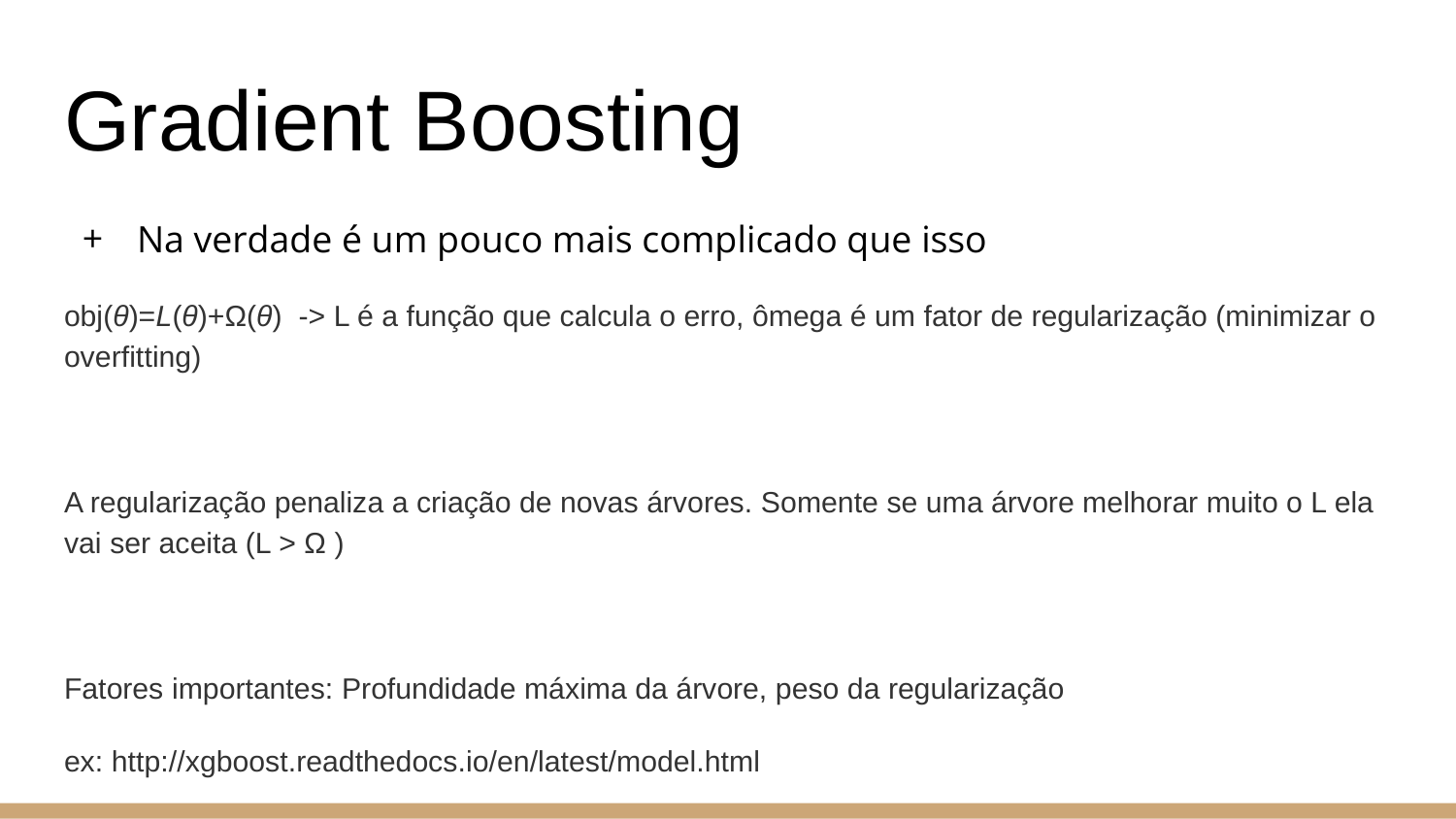

# Gradient Boosting
Na verdade é um pouco mais complicado que isso
obj(θ)=L(θ)+Ω(θ)  -> L é a função que calcula o erro, ômega é um fator de regularização (minimizar o overfitting)

A regularização penaliza a criação de novas árvores. Somente se uma árvore melhorar muito o L ela vai ser aceita (L > Ω )

Fatores importantes: Profundidade máxima da árvore, peso da regularização
ex: http://xgboost.readthedocs.io/en/latest/model.html